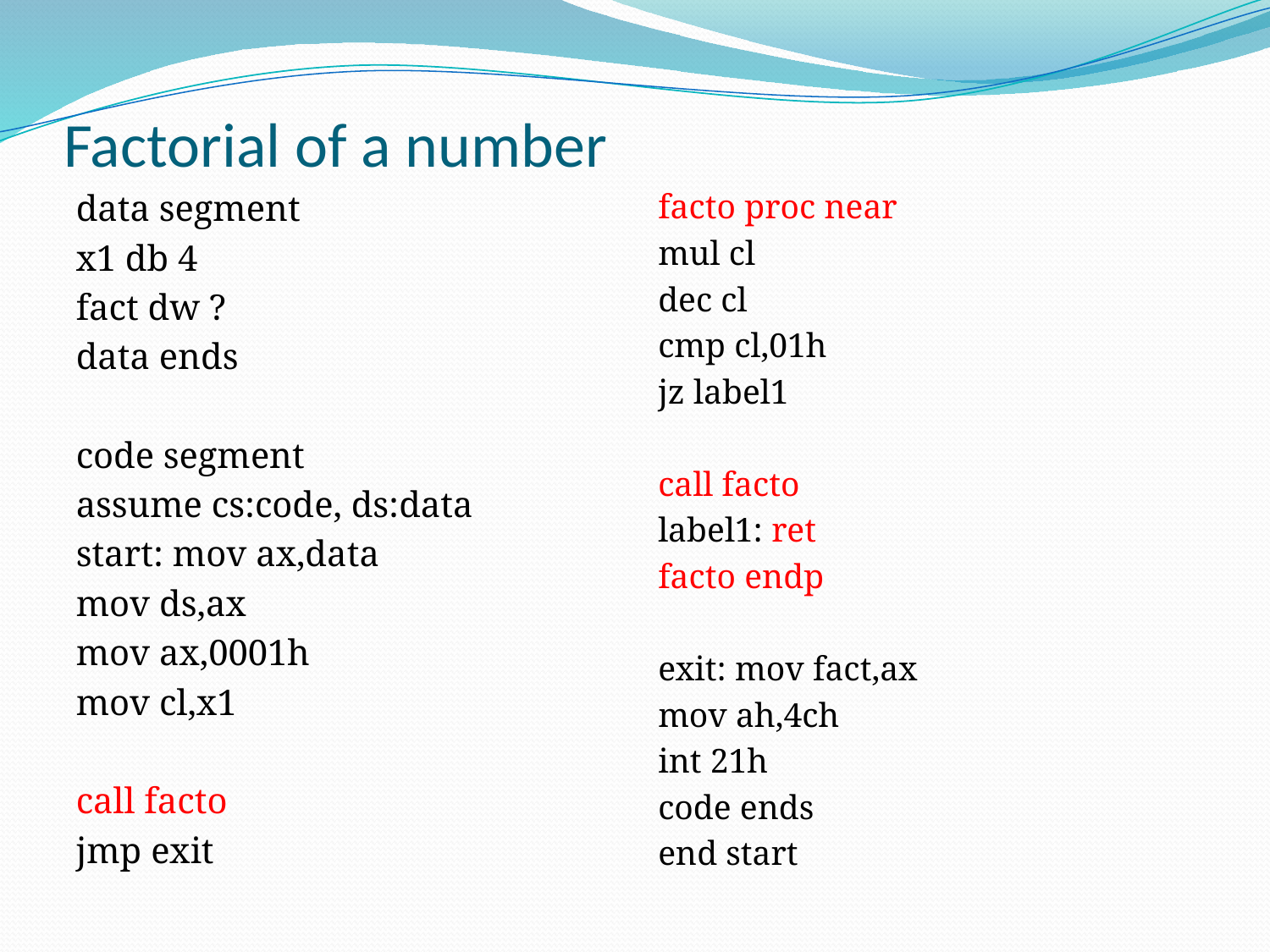

# Factorial of a number
data segment
x1 db 4
fact dw ?
data ends

code segment
assume cs:code, ds:data
start: mov ax,data
mov ds,ax
mov ax,0001h
mov cl,x1

call facto
jmp exit

facto proc near
mul cl
dec cl
cmp cl,01h
jz label1

call facto
label1: ret
facto endp

exit: mov fact,ax
mov ah,4ch
int 21h
code ends
end start